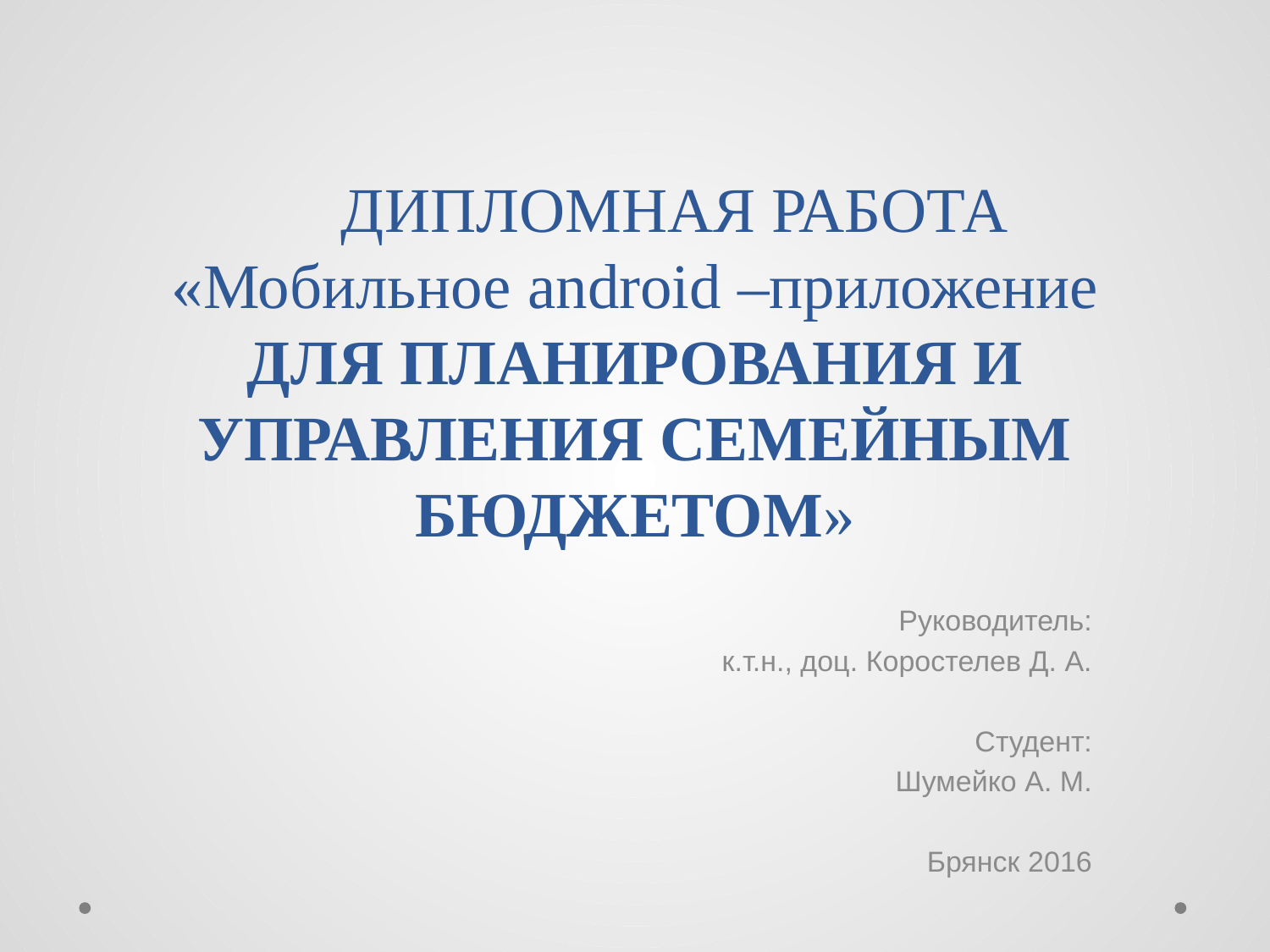

# ДИПЛОМНАЯ РАБОТА «Мобильное android –приложение ДЛЯ ПЛАНИРОВАНИЯ И УПРАВЛЕНИЯ СЕМЕЙНЫМ БЮДЖЕТОМ»
Руководитель:
к.т.н., доц. Коростелев Д. А.

Студент:
Шумейко А. М.

Брянск 2016